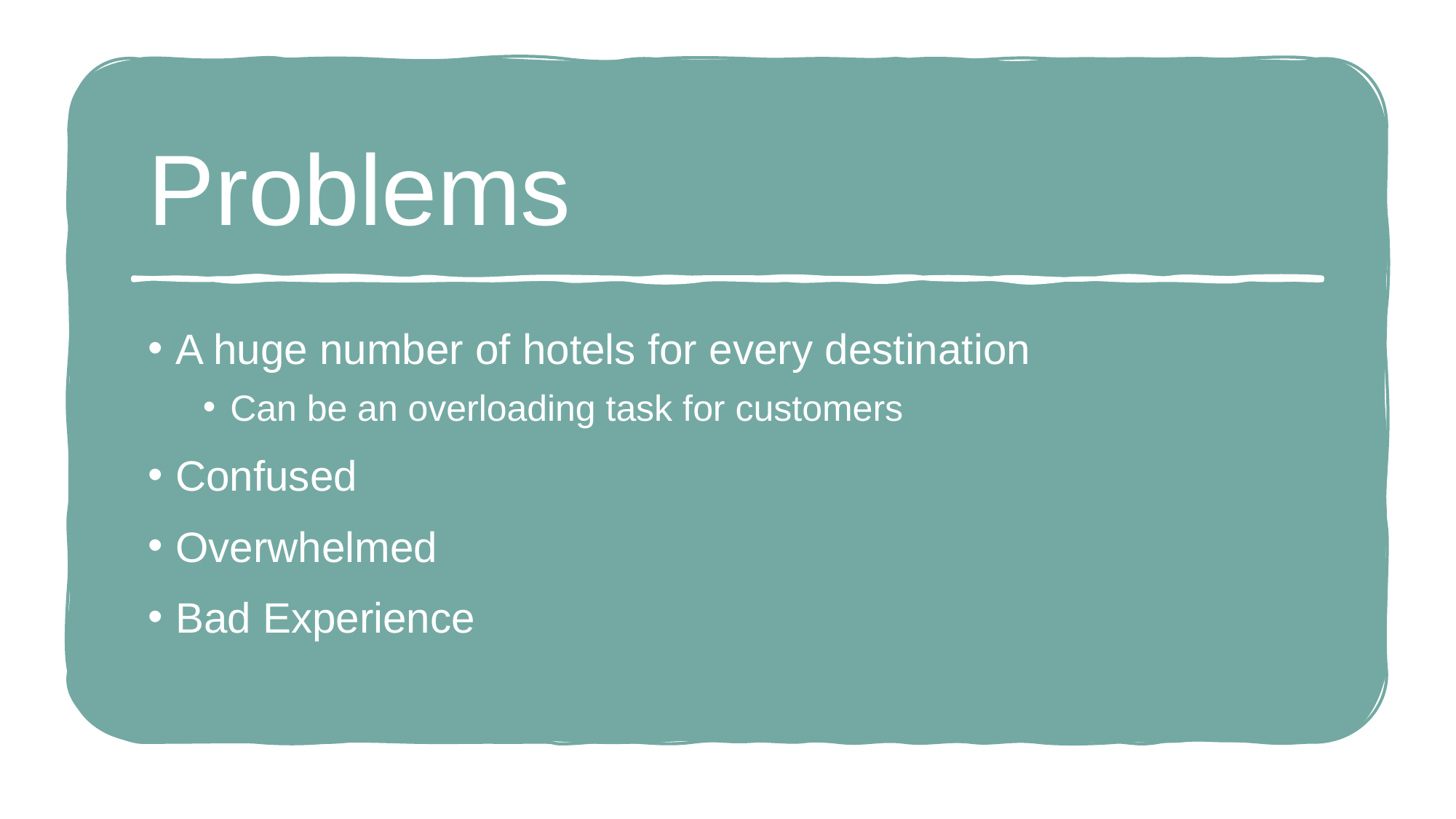

# Problems

A huge number of hotels for every destination
Can be an overloading task for customers
Confused
Overwhelmed
Bad Experience